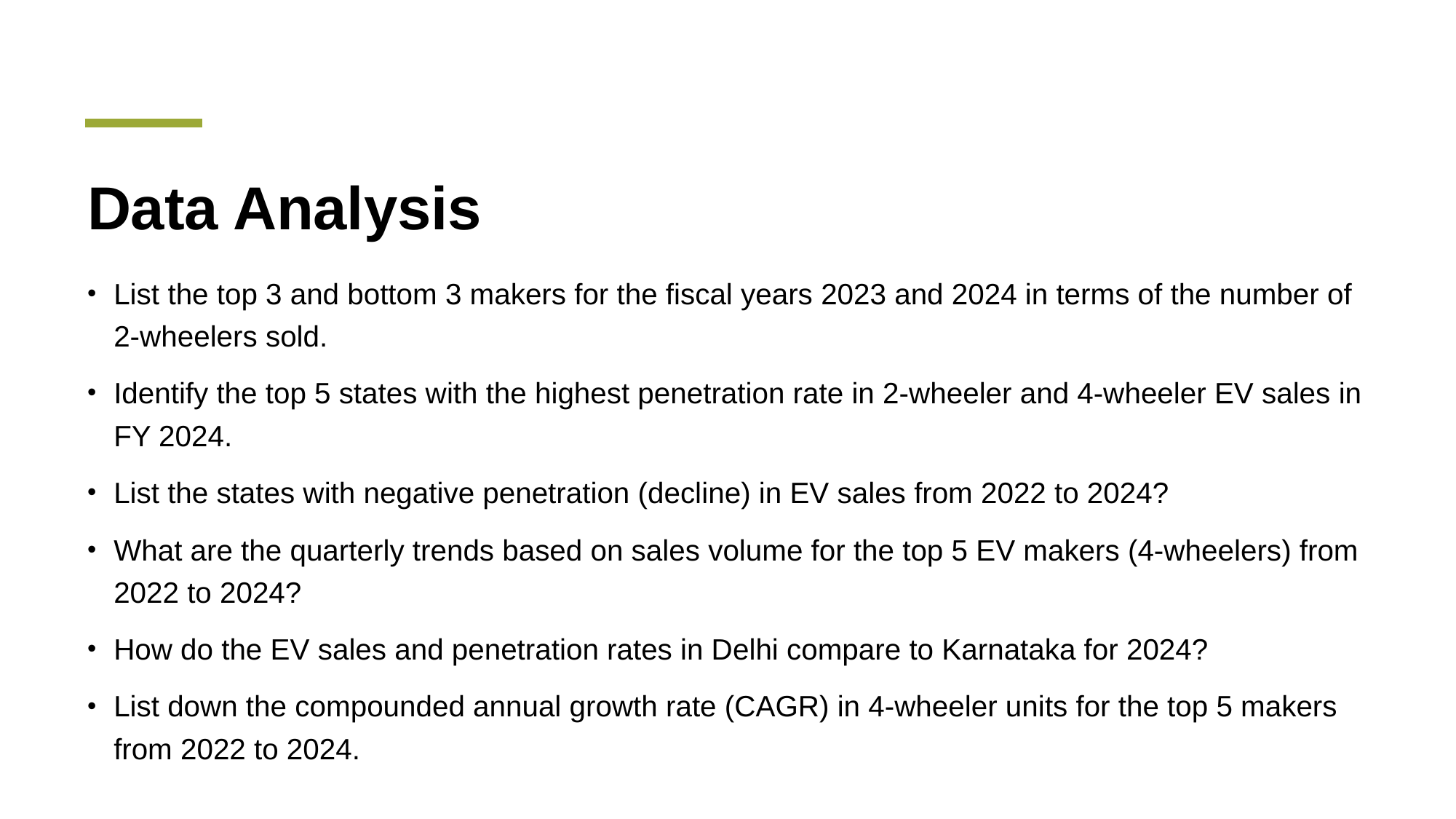

# Data Analysis
List the top 3 and bottom 3 makers for the fiscal years 2023 and 2024 in terms of the number of 2-wheelers sold.
Identify the top 5 states with the highest penetration rate in 2-wheeler and 4-wheeler EV sales in FY 2024.
List the states with negative penetration (decline) in EV sales from 2022 to 2024?
What are the quarterly trends based on sales volume for the top 5 EV makers (4-wheelers) from 2022 to 2024?
How do the EV sales and penetration rates in Delhi compare to Karnataka for 2024?
List down the compounded annual growth rate (CAGR) in 4-wheeler units for the top 5 makers from 2022 to 2024.